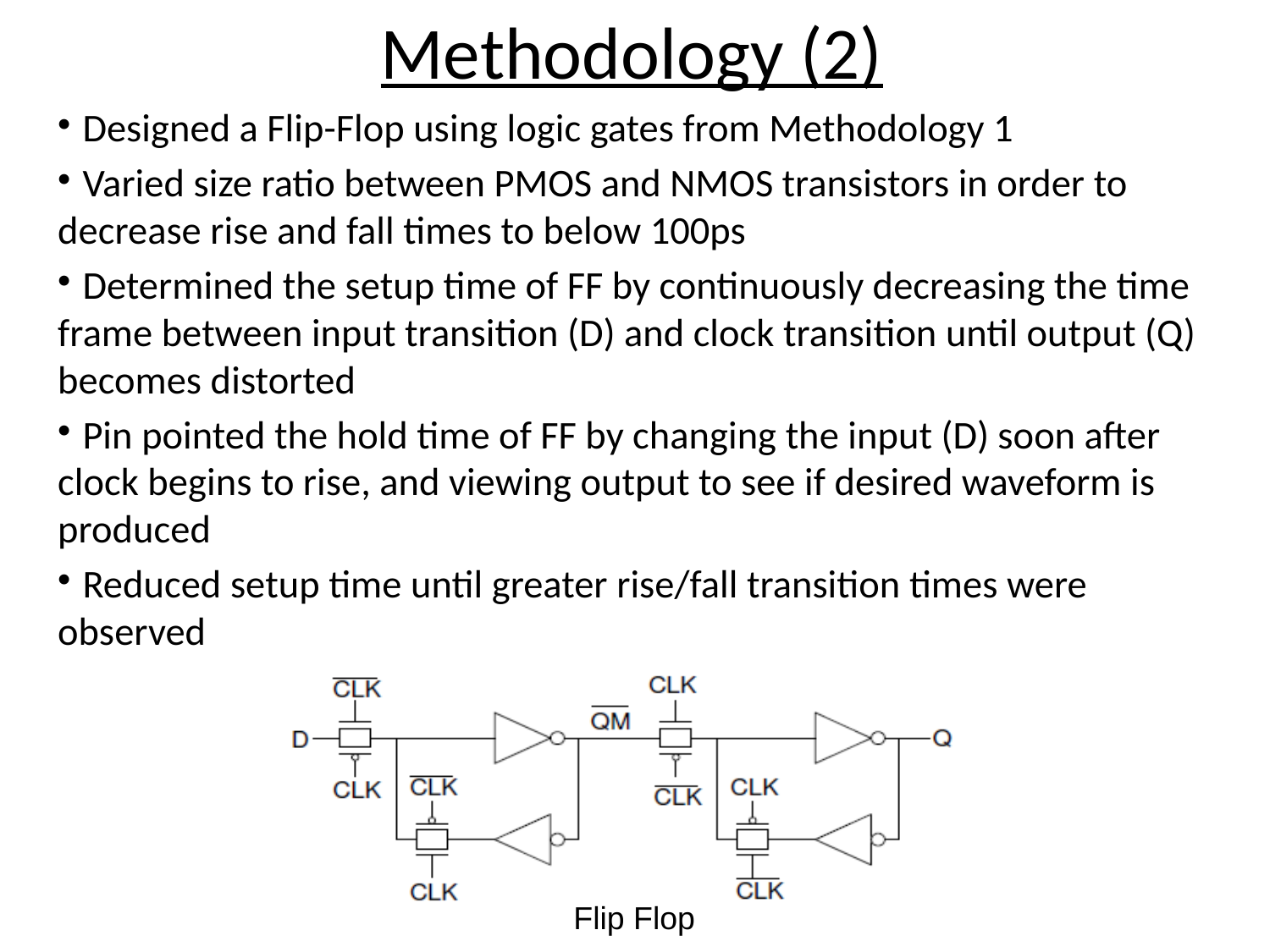

# Methodology (2)
 Designed a Flip-Flop using logic gates from Methodology 1
 Varied size ratio between PMOS and NMOS transistors in order to decrease rise and fall times to below 100ps
 Determined the setup time of FF by continuously decreasing the time frame between input transition (D) and clock transition until output (Q) becomes distorted
 Pin pointed the hold time of FF by changing the input (D) soon after clock begins to rise, and viewing output to see if desired waveform is produced
 Reduced setup time until greater rise/fall transition times were observed

Flip Flop